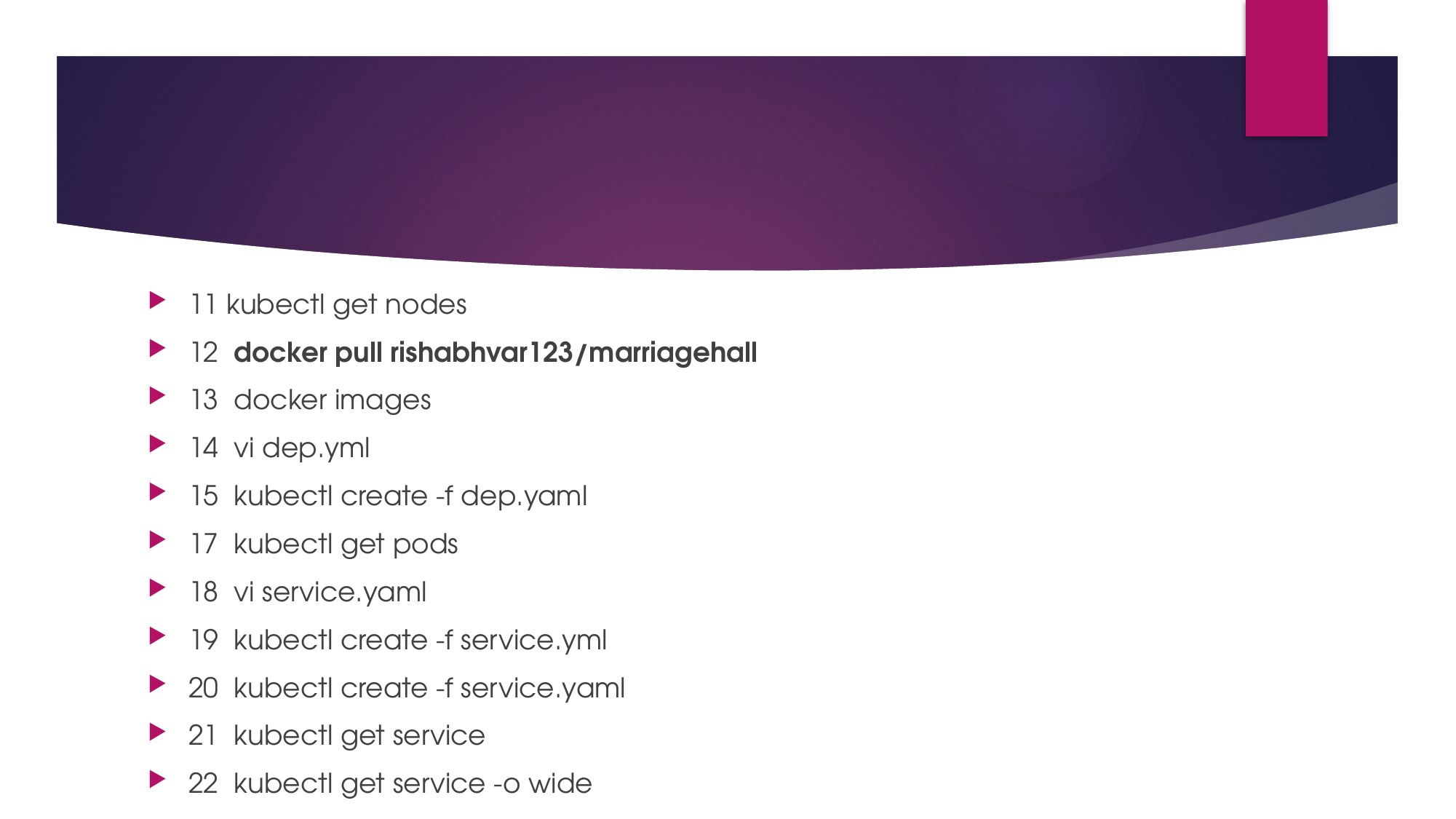

11 kubectl get nodes
12  docker pull rishabhvar123/marriagehall
13  docker images
14  vi dep.yml
15  kubectl create -f dep.yaml
17  kubectl get pods
18  vi service.yaml
19  kubectl create -f service.yml
20  kubectl create -f service.yaml
21  kubectl get service
22  kubectl get service -o wide